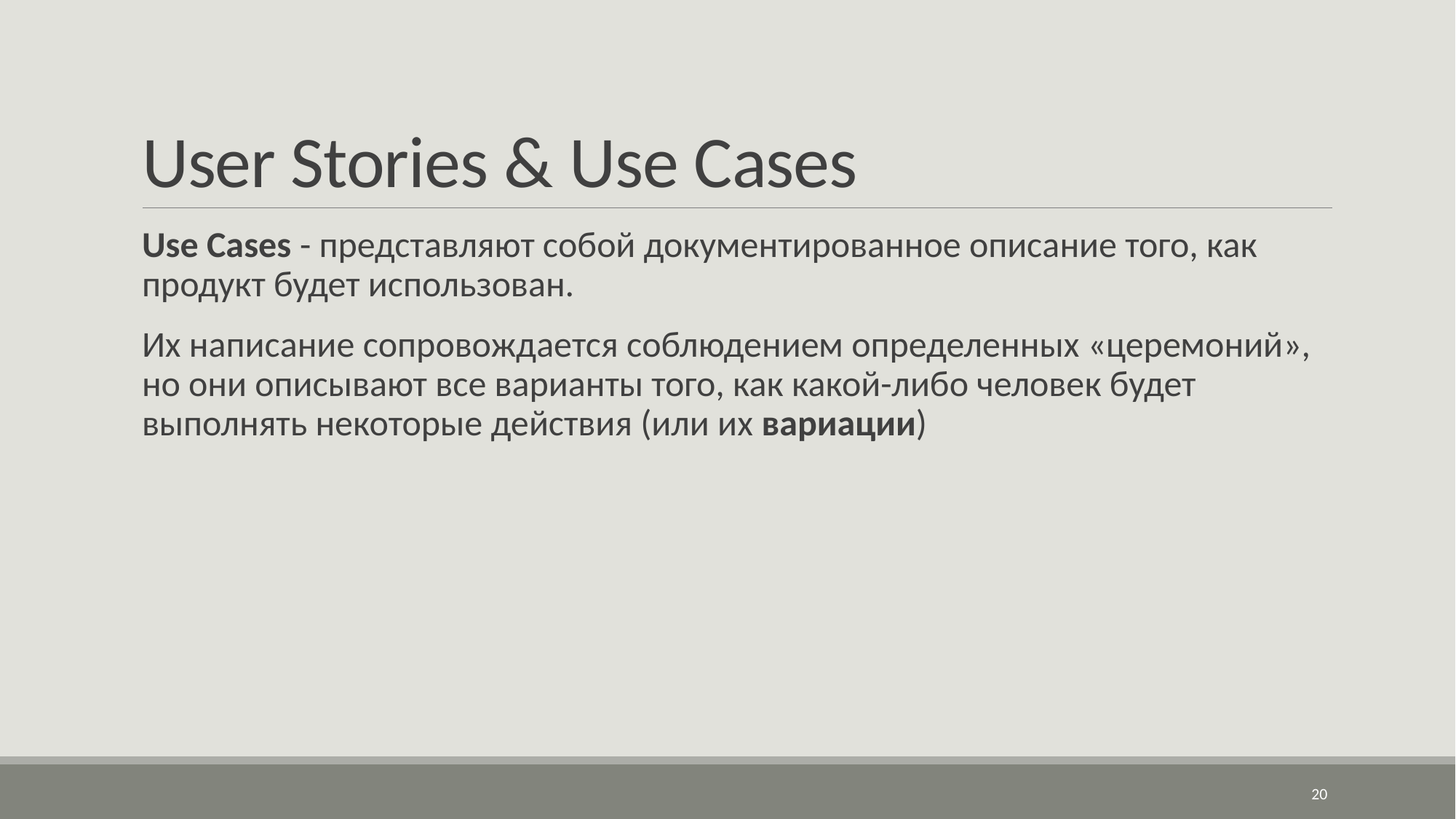

# User Stories & Use Cases
Use Cases - представляют собой документированное описание того, как продукт будет использован.
Их написание сопровождается соблюдением определенных «церемоний», но они описывают все варианты того, как какой-либо человек будет выполнять некоторые действия (или их вариации)
20